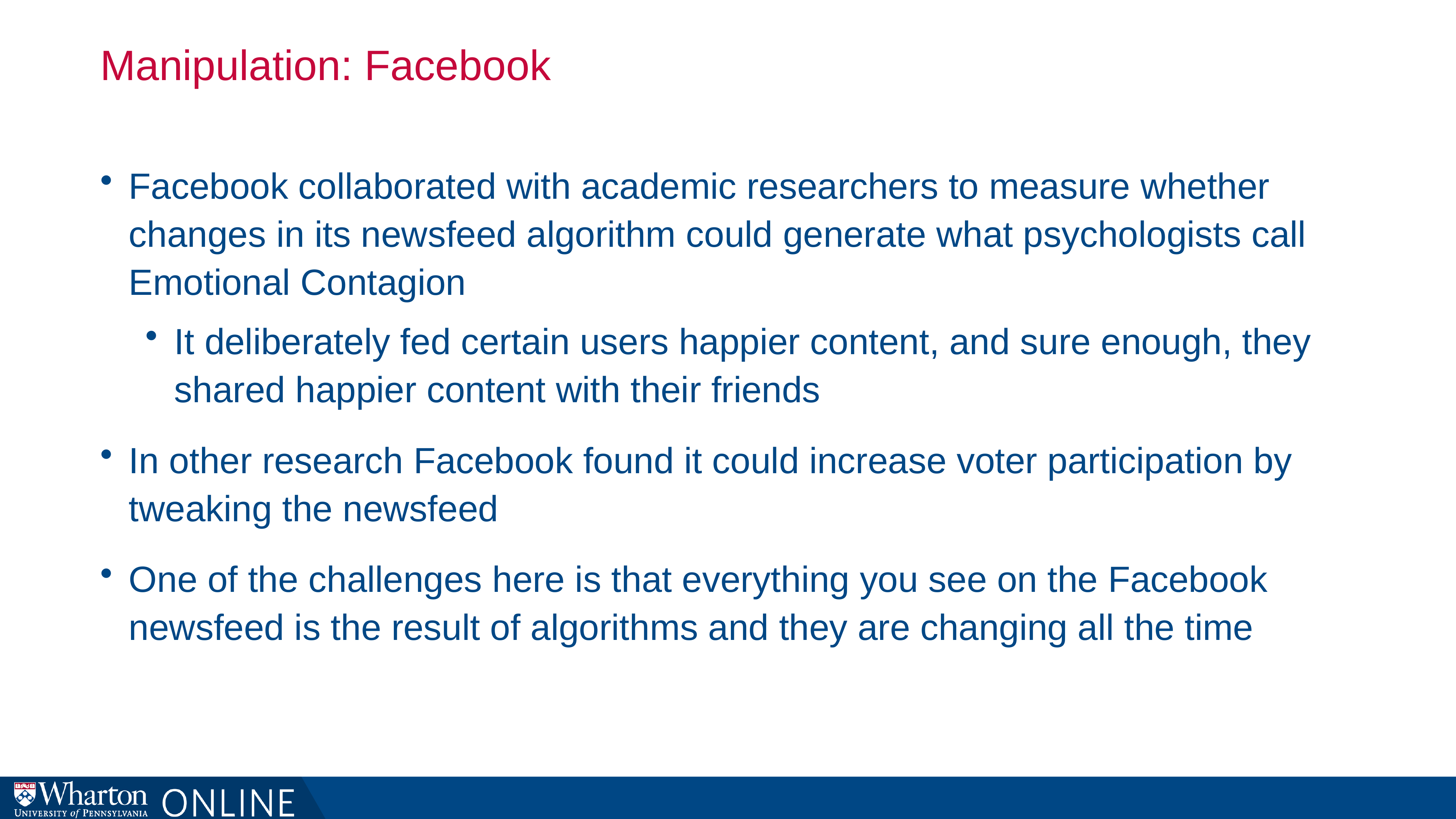

# Manipulation: Facebook
Facebook collaborated with academic researchers to measure whether changes in its newsfeed algorithm could generate what psychologists call Emotional Contagion
It deliberately fed certain users happier content, and sure enough, they shared happier content with their friends
In other research Facebook found it could increase voter participation by tweaking the newsfeed
One of the challenges here is that everything you see on the Facebook newsfeed is the result of algorithms and they are changing all the time